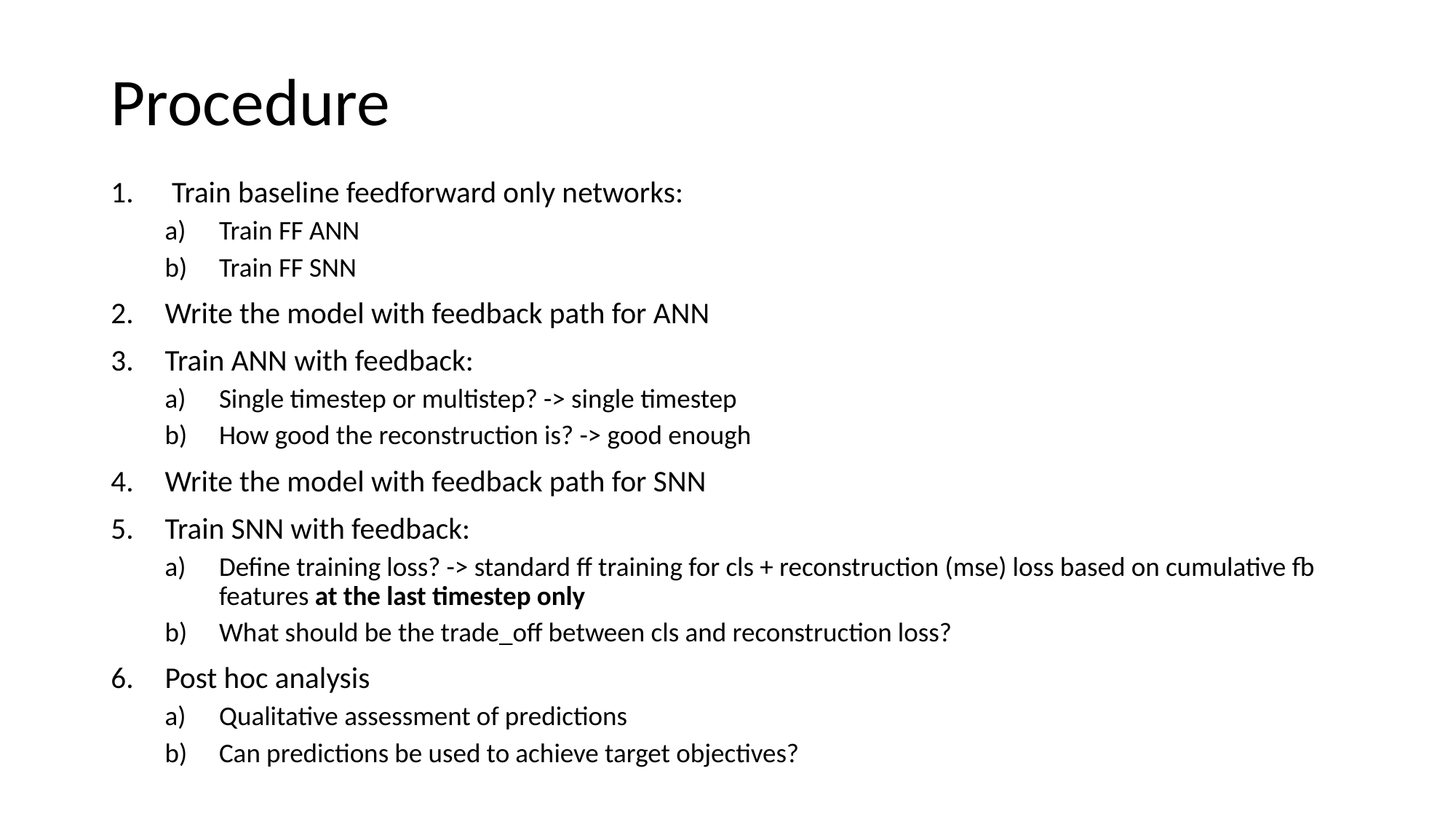

# Procedure
Train baseline feedforward only networks:
Train FF ANN
Train FF SNN
Write the model with feedback path for ANN
Train ANN with feedback:
Single timestep or multistep? -> single timestep
How good the reconstruction is? -> good enough
Write the model with feedback path for SNN
Train SNN with feedback:
Define training loss? -> standard ff training for cls + reconstruction (mse) loss based on cumulative fb features at the last timestep only
What should be the trade_off between cls and reconstruction loss?
Post hoc analysis
Qualitative assessment of predictions
Can predictions be used to achieve target objectives?